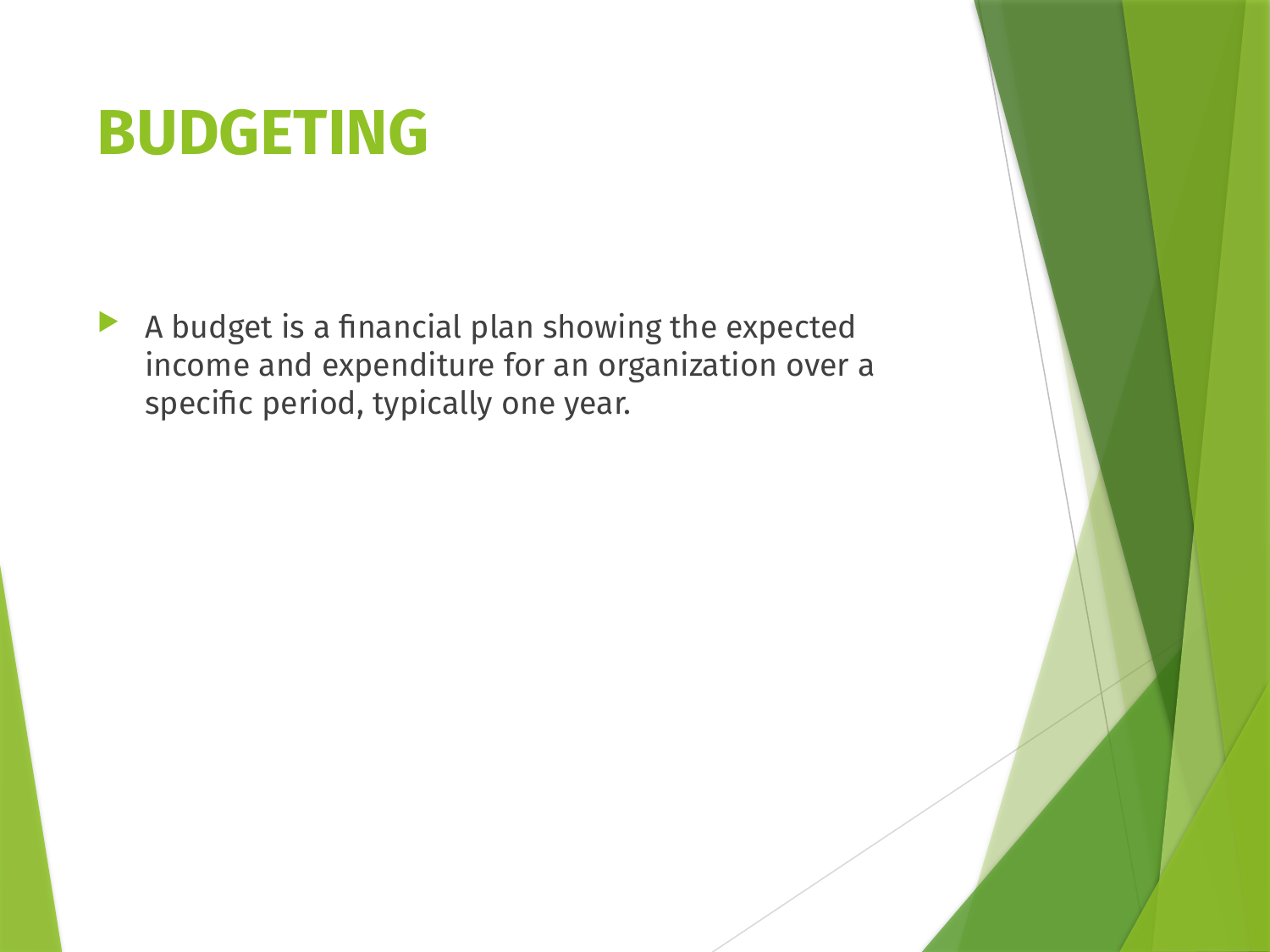

# BUDGETING
A budget is a financial plan showing the expected income and expenditure for an organization over a specific period, typically one year.